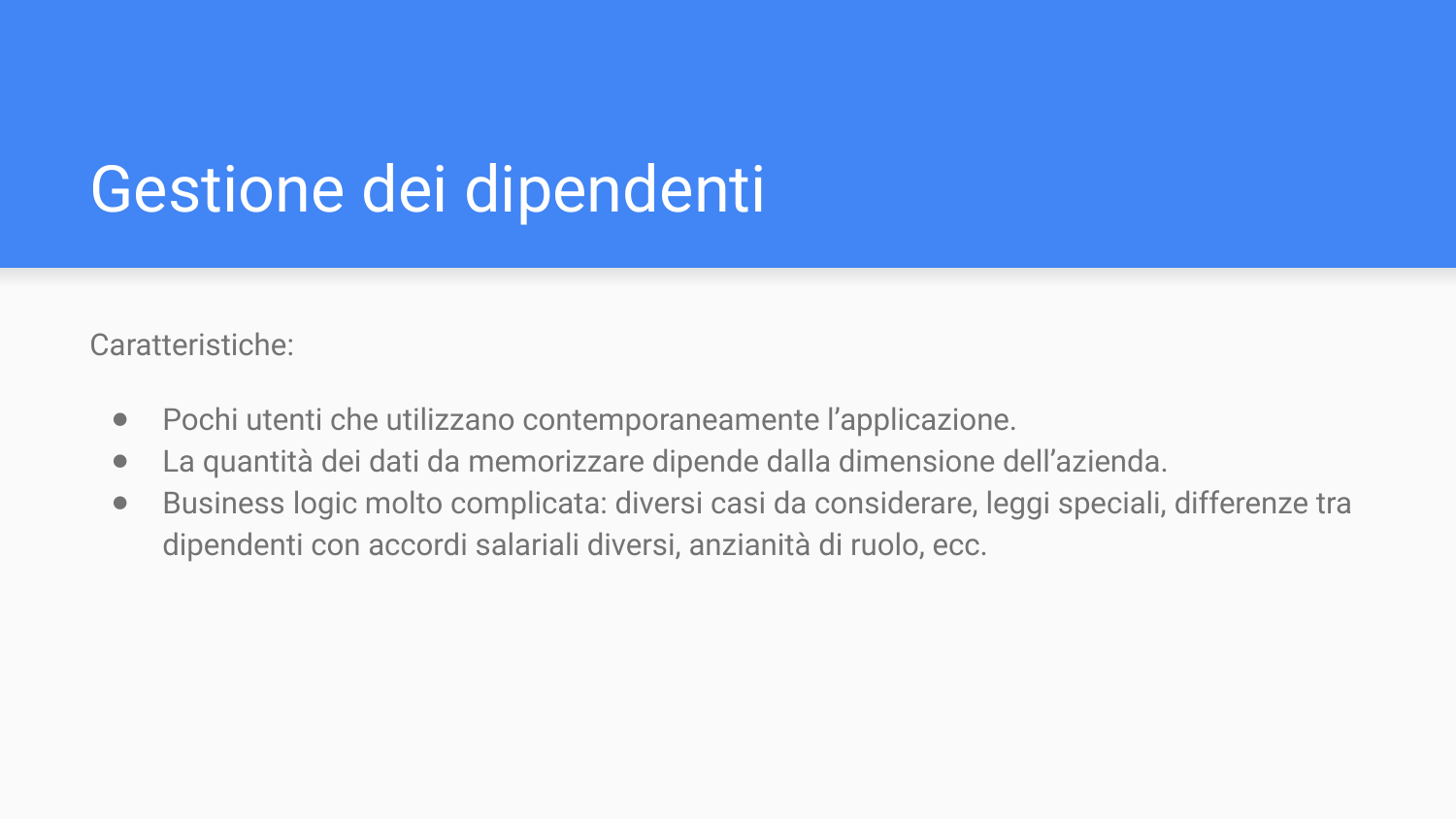

# Gestione dei dipendenti
Caratteristiche:
Pochi utenti che utilizzano contemporaneamente l’applicazione.
La quantità dei dati da memorizzare dipende dalla dimensione dell’azienda.
Business logic molto complicata: diversi casi da considerare, leggi speciali, differenze tra dipendenti con accordi salariali diversi, anzianità di ruolo, ecc.